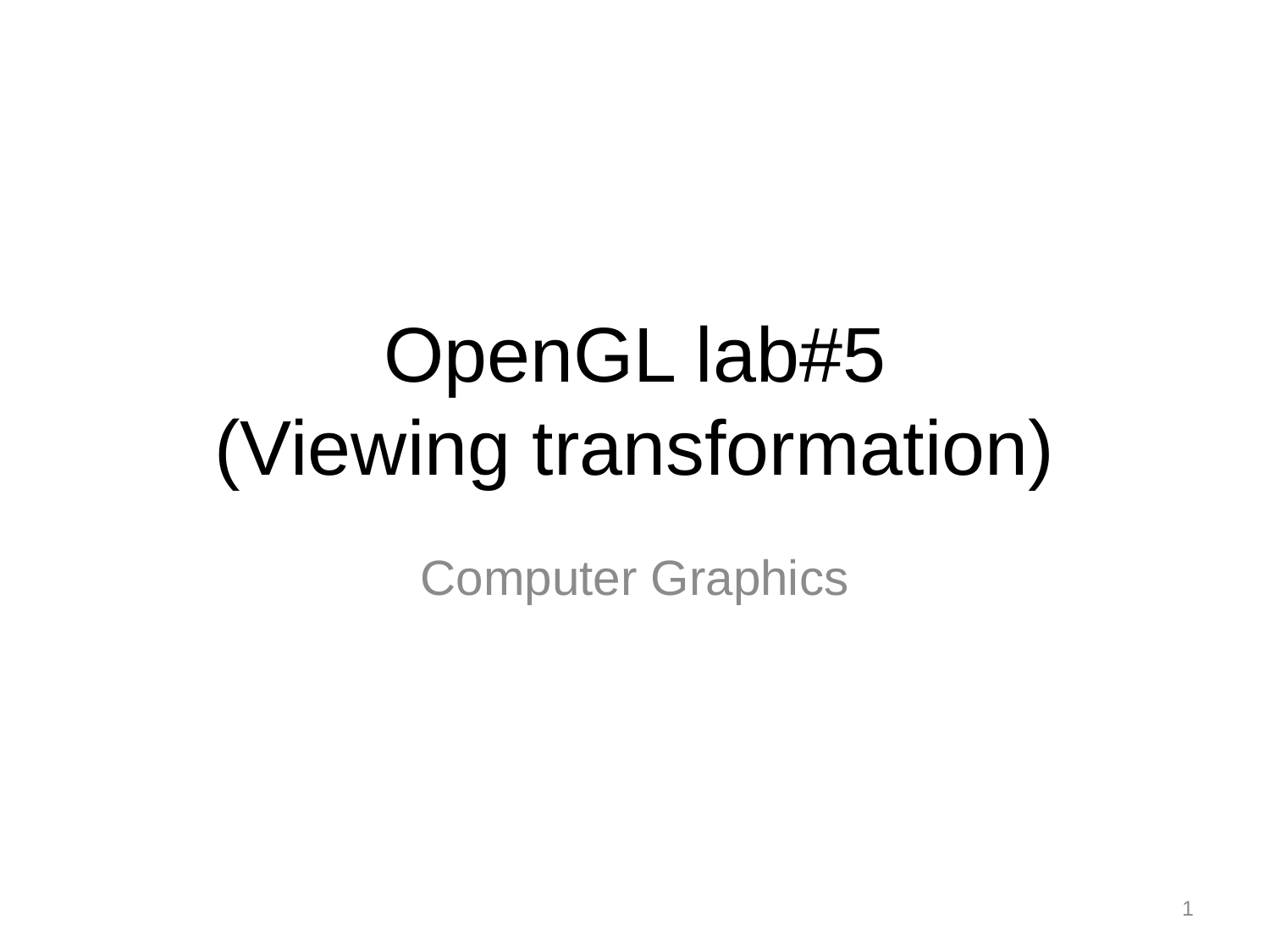

# OpenGL lab#5 (Viewing transformation)
Computer Graphics
1